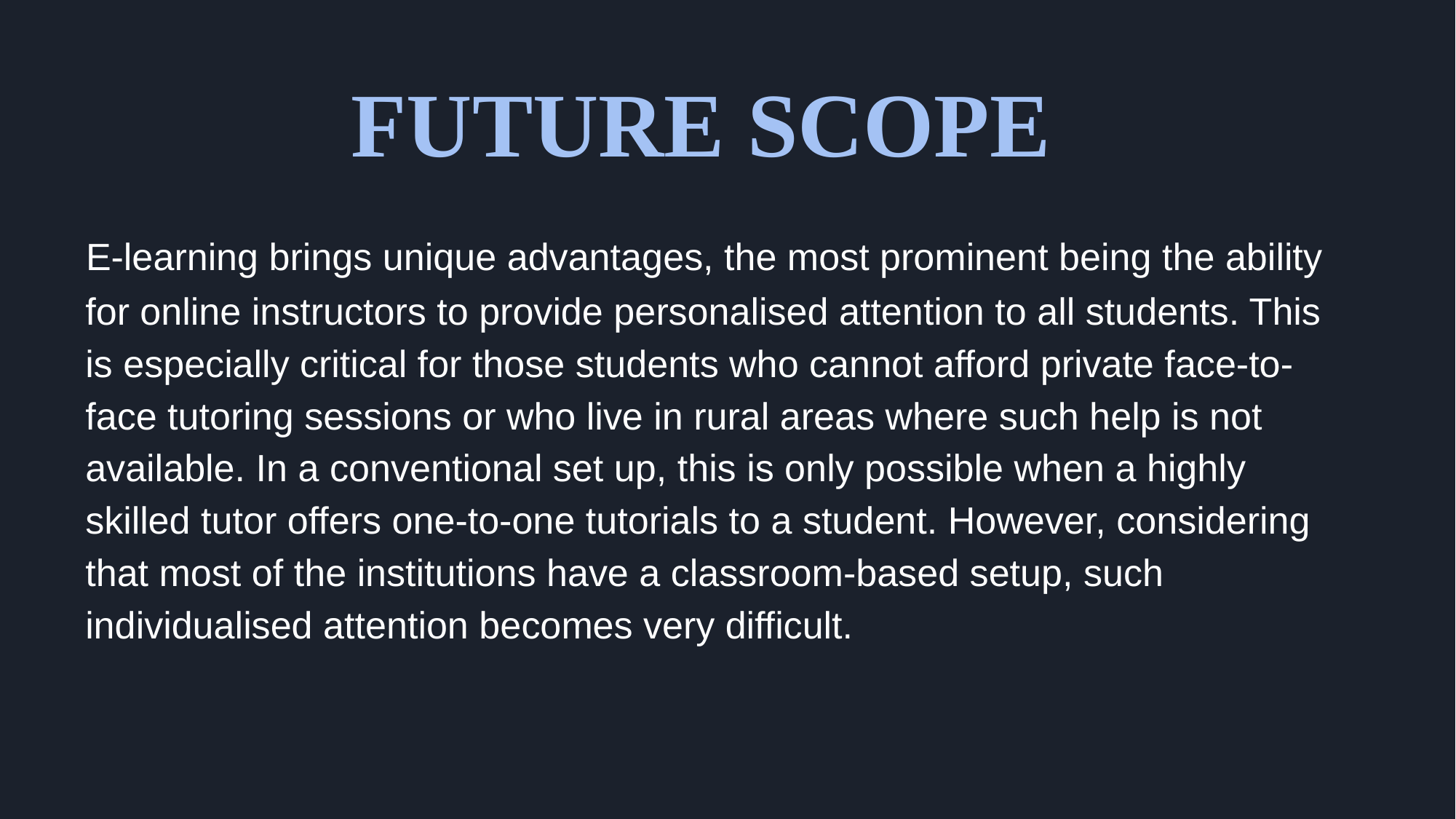

# FUTURE SCOPE
   E-learning brings unique advantages, the most prominent being the ability for online instructors to provide personalised attention to all students. This is especially critical for those students who cannot afford private face-to-face tutoring sessions or who live in rural areas where such help is not available. In a conventional set up, this is only possible when a highly skilled tutor offers one-to-one tutorials to a student. However, considering that most of the institutions have a classroom-based setup, such individualised attention becomes very difficult.